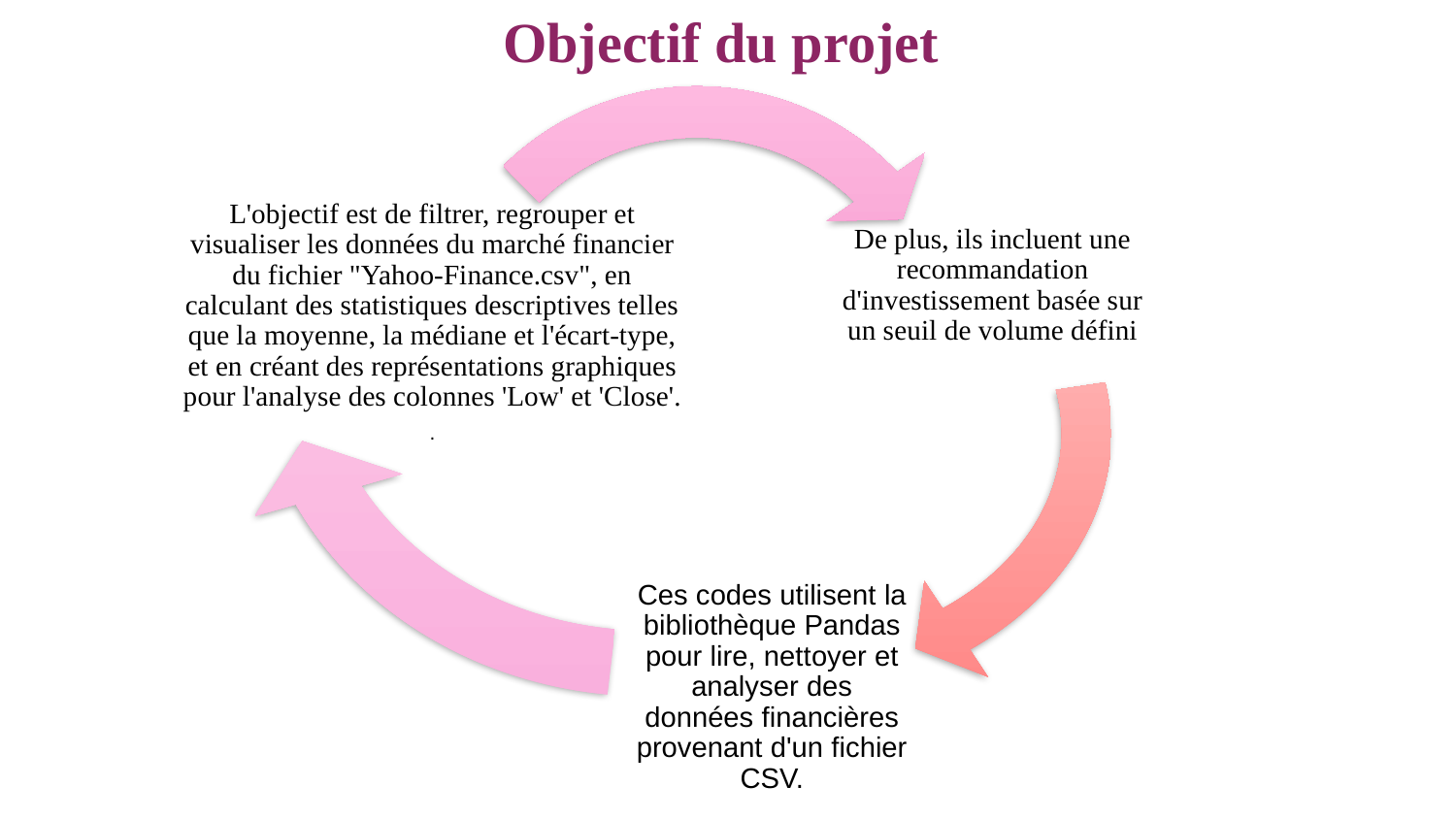

Objectif du projet
De plus, ils incluent une recommandation d'investissement basée sur un seuil de volume défini

Ces codes utilisent la bibliothèque Pandas pour lire, nettoyer et analyser des données financières provenant d'un fichier CSV.
L'objectif est de filtrer, regrouper et visualiser les données du marché financier du fichier "Yahoo-Finance.csv", en calculant des statistiques descriptives telles que la moyenne, la médiane et l'écart-type, et en créant des représentations graphiques pour l'analyse des colonnes 'Low' et 'Close'.
.
Premium
# Basic
Standard